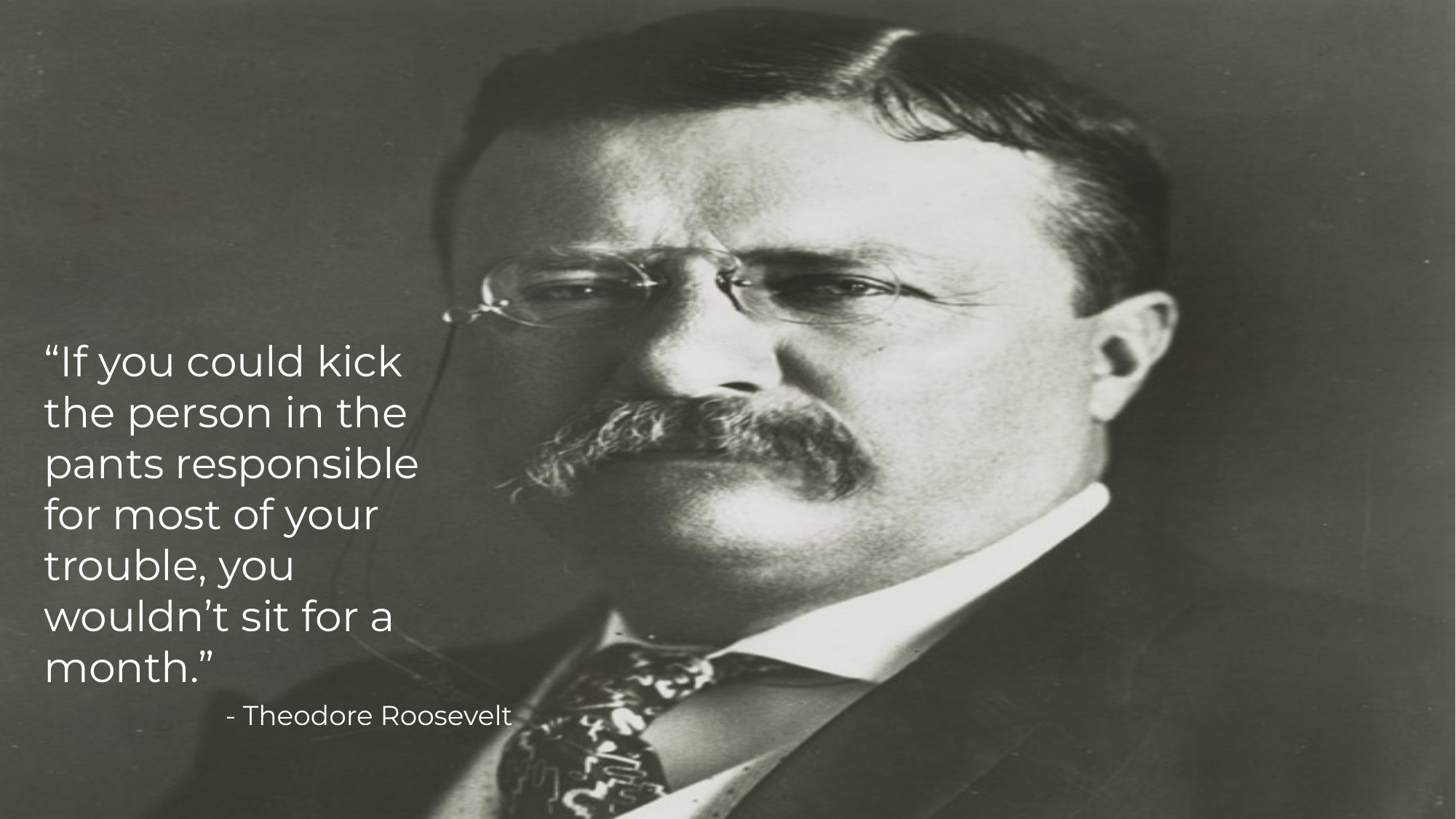

“If you could kick the person in the pants responsible for most of your trouble, you wouldn’t sit for a month.”
- Theodore Roosevelt